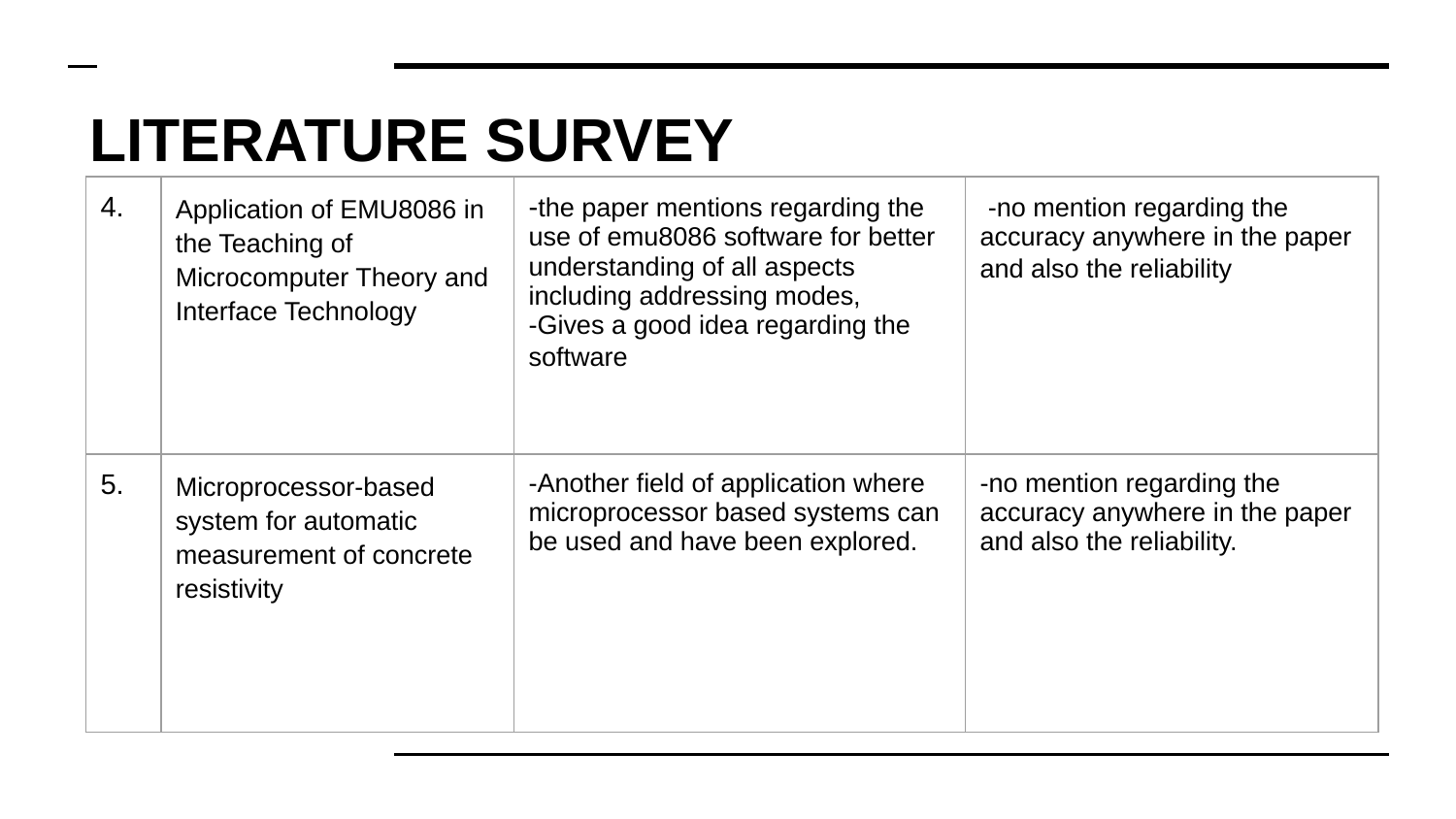

# LITERATURE SURVEY
| 4. | Application of EMU8086 in the Teaching of Microcomputer Theory and Interface Technology | -the paper mentions regarding the use of emu8086 software for better understanding of all aspects including addressing modes, -Gives a good idea regarding the software | -no mention regarding the accuracy anywhere in the paper and also the reliability |
| --- | --- | --- | --- |
| 5. | Microprocessor-based system for automatic measurement of concrete resistivity | -Another field of application where microprocessor based systems can be used and have been explored. | -no mention regarding the accuracy anywhere in the paper and also the reliability. |